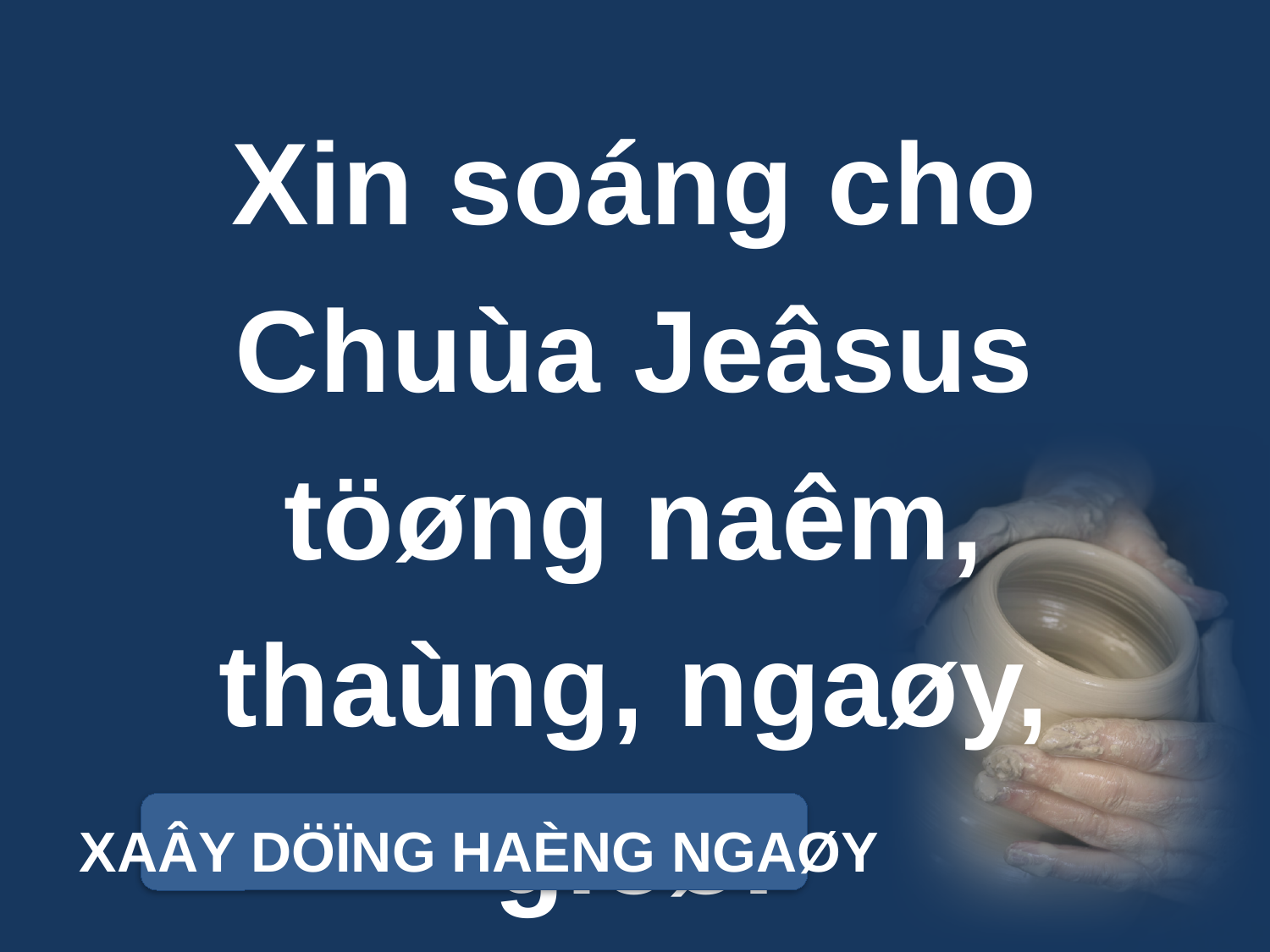

Xin soáng cho Chuùa Jeâsus töøng naêm, thaùng, ngaøy, giôø.

XAÂY DÖÏNG HAÈNG NGAØY